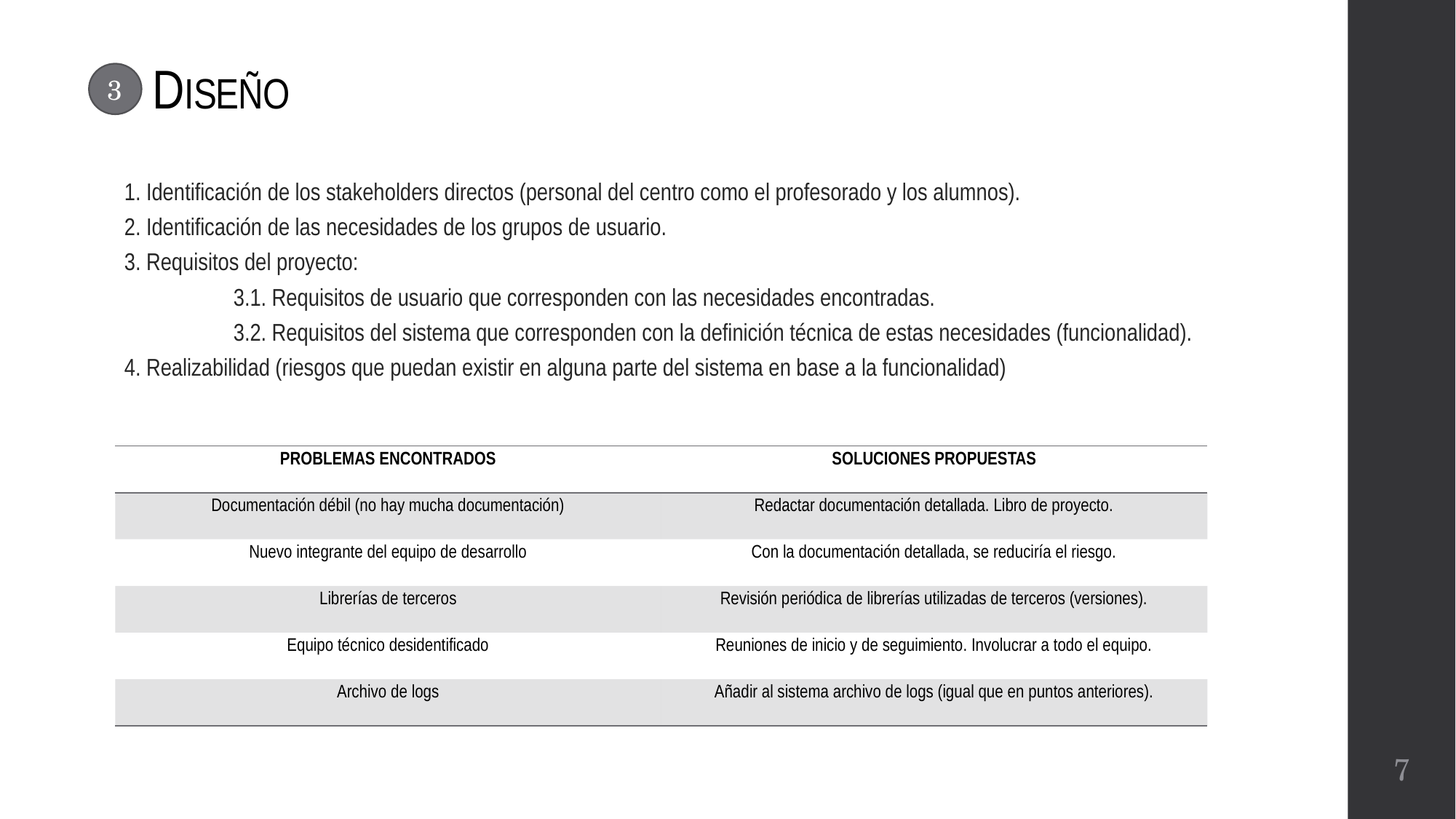

DISEÑO
3

1. Identificación de los stakeholders directos (personal del centro como el profesorado y los alumnos).
2. Identificación de las necesidades de los grupos de usuario.
3. Requisitos del proyecto:
	3.1. Requisitos de usuario que corresponden con las necesidades encontradas.
	3.2. Requisitos del sistema que corresponden con la definición técnica de estas necesidades (funcionalidad).
4. Realizabilidad (riesgos que puedan existir en alguna parte del sistema en base a la funcionalidad)

| PROBLEMAS ENCONTRADOS | SOLUCIONES PROPUESTAS |
| --- | --- |
| Documentación débil (no hay mucha documentación) | Redactar documentación detallada. Libro de proyecto. |
| Nuevo integrante del equipo de desarrollo | Con la documentación detallada, se reduciría el riesgo. |
| Librerías de terceros | Revisión periódica de librerías utilizadas de terceros (versiones). |
| Equipo técnico desidentificado | Reuniones de inicio y de seguimiento. Involucrar a todo el equipo. |
| Archivo de logs | Añadir al sistema archivo de logs (igual que en puntos anteriores). |
7